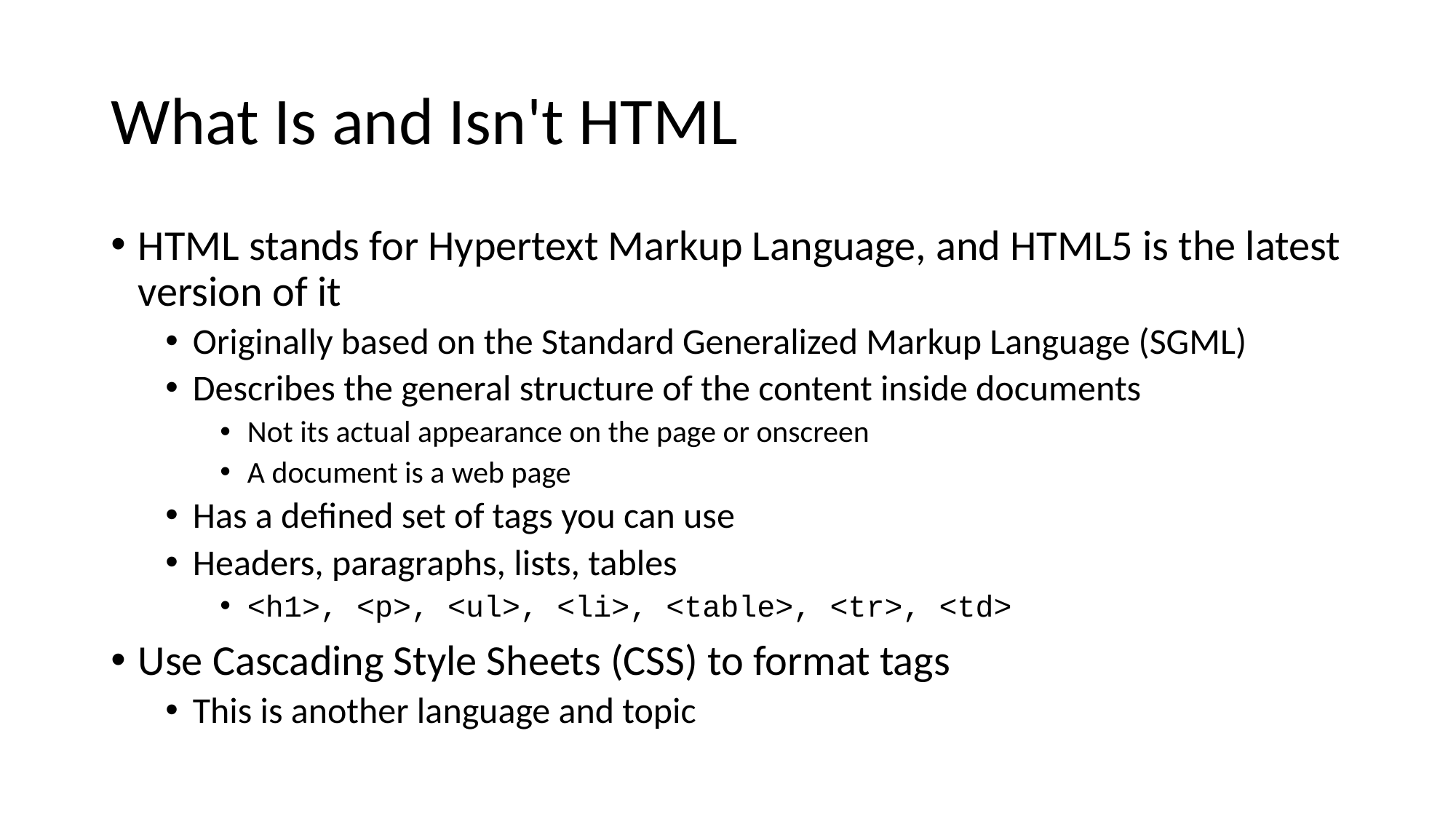

# What Is and Isn't HTML
HTML stands for Hypertext Markup Language, and HTML5 is the latest version of it
Originally based on the Standard Generalized Markup Language (SGML)
Describes the general structure of the content inside documents
Not its actual appearance on the page or onscreen
A document is a web page
Has a defined set of tags you can use
Headers, paragraphs, lists, tables
<h1>, <p>, <ul>, <li>, <table>, <tr>, <td>
Use Cascading Style Sheets (CSS) to format tags
This is another language and topic